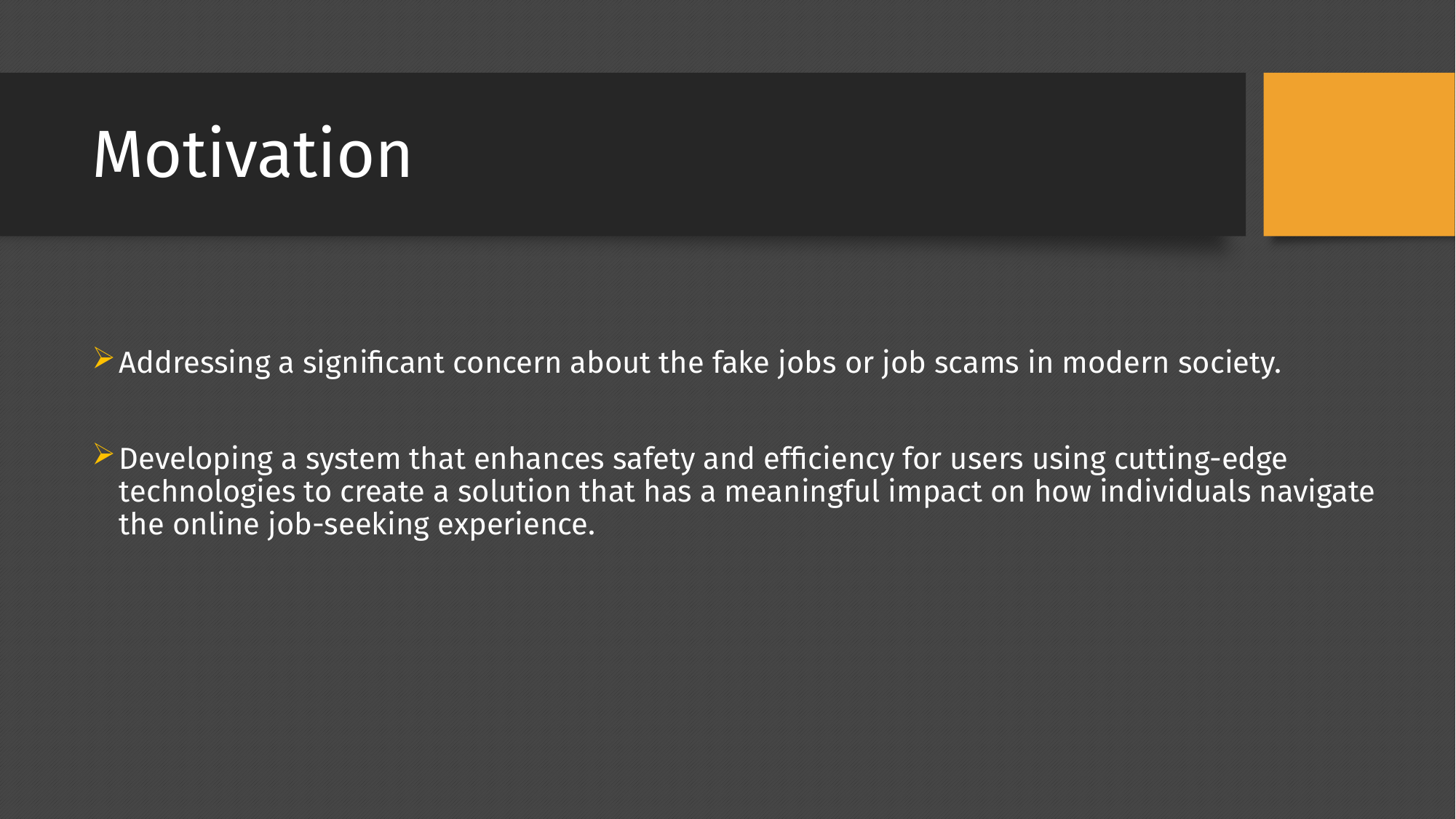

Motivation
Addressing a significant concern about the fake jobs or job scams in modern society.

Developing a system that enhances safety and efficiency for users using cutting-edge technologies to create a solution that has a meaningful impact on how individuals navigate the online job-seeking experience.